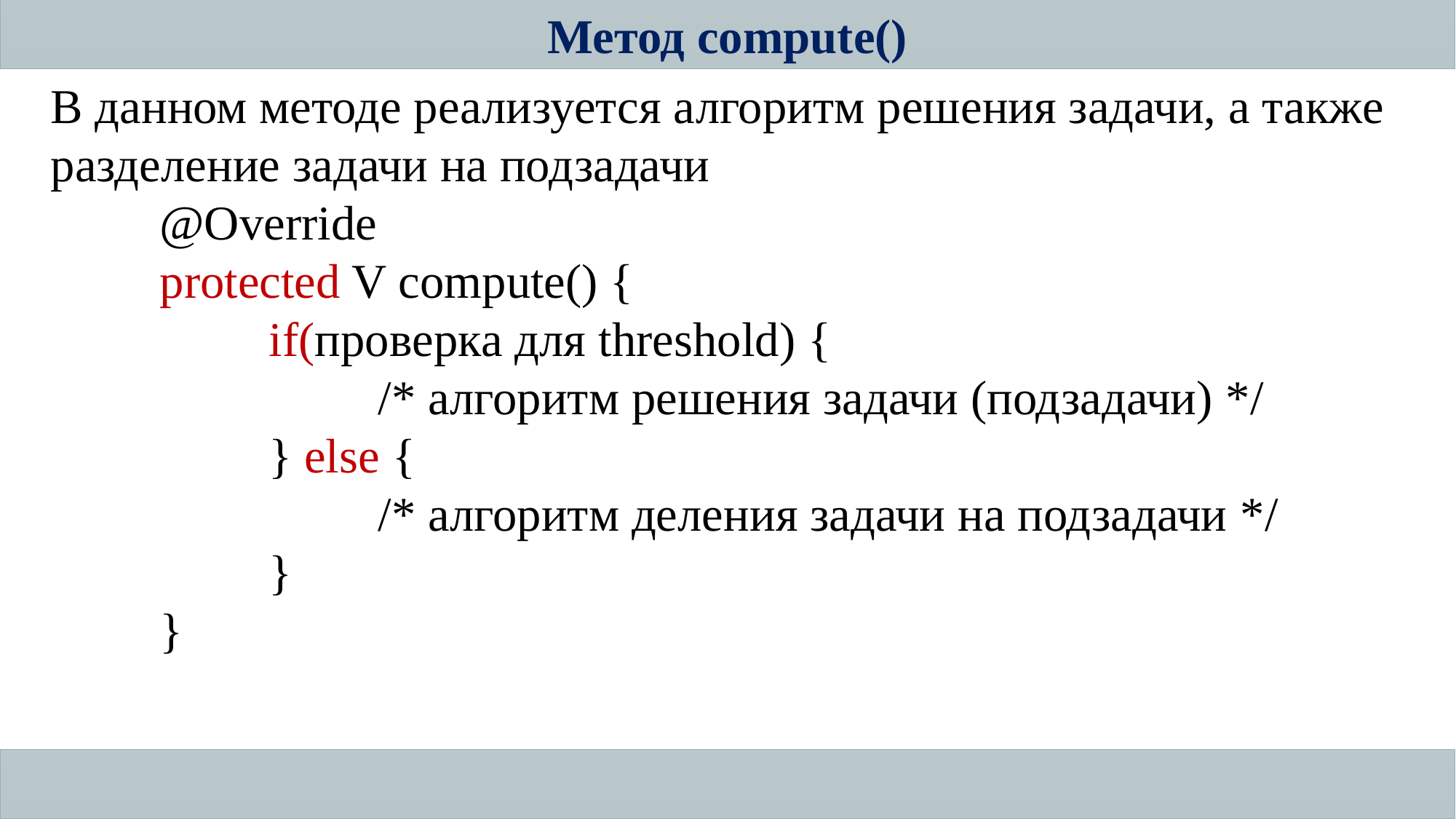

Метод compute()
В данном методе реализуется алгоритм решения задачи, а также разделение задачи на подзадачи
	@Override
	protected V compute() {
		if(проверка для threshold) {
			/* алгоритм решения задачи (подзадачи) */
		} else {
			/* алгоритм деления задачи на подзадачи */
		}
	}